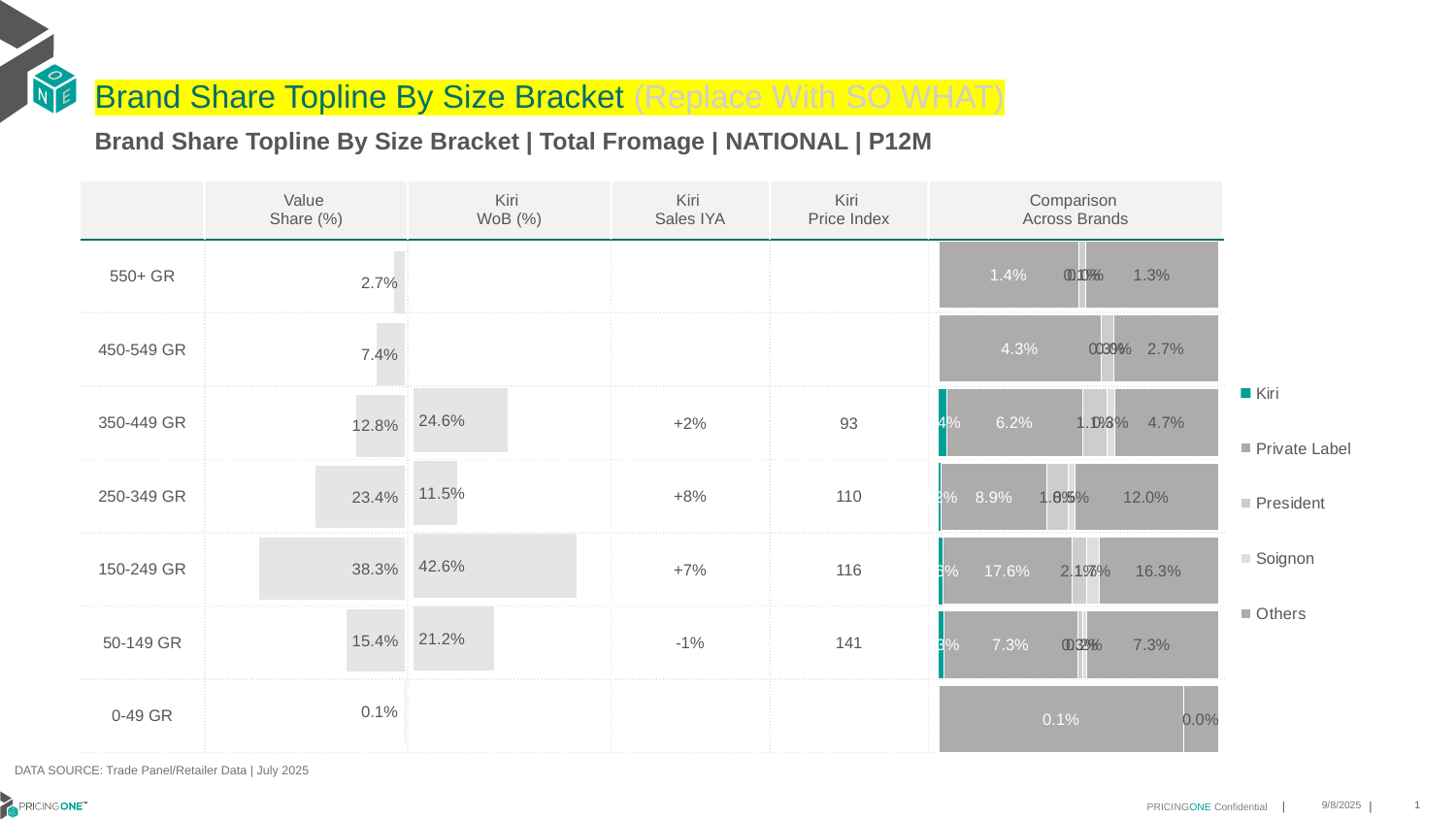

# Brand Share Topline By Size Bracket (Replace With SO WHAT)
Brand Share Topline By Size Bracket | Total Fromage | NATIONAL | P12M
|  | Value Share (%) | Kiri WoB (%) | Kiri Sales IYA | Kiri Price Index | Comparison Across Brands |
| --- | --- | --- | --- | --- | --- |
| 550+ GR |  |  |  |  |  |
| 450-549 GR |  |  |  |  |  |
| 350-449 GR |  |  | +2% | 93 |  |
| 250-349 GR |  |  | +8% | 110 |  |
| 150-249 GR |  |  | +7% | 116 |  |
| 50-149 GR |  |  | -1% | 141 |  |
| 0-49 GR |  |  |  |  |  |

### Chart

| Category | Kiri | Private Label | President | Soignon | Others |
|---|---|---|---|---|---|
| 550+ GR | None | 0.01354793958657659 | 0.0007397860701671684 | 2.334197728886322e-06 | 0.012830903551341512 |
| 450-549 GR | None | 0.04280378181887369 | 0.0034062515141631768 | 3.4884981873106265e-05 | 0.027478109550070948 |
| 350-449 GR | 0.003644989121223041 | 0.062074046562050726 | 0.01111445915554616 | 0.003484014114624964 | 0.047344507967206795 |
| 250-349 GR | 0.0017075224275874532 | 0.08927019217814432 | 0.017810267475437347 | 0.00509993738563149 | 0.12036445121715796 |
| 150-249 GR | 0.006308679819343283 | 0.17577539408158835 | 0.020645914855655825 | 0.016994494245997117 | 0.1630628476165653 |
| 50-149 GR | 0.003134661749438468 | 0.07305645034939516 | 0.0030595240441689095 | 0.0017542444558152459 | 0.07258923675573145 |
| 0-49 GR | None | 0.0007548986080723088 | None | None | 0.00010527454282326684 |

### Chart

| Category | Value Share |
|---|---|
|  | 0.02712096340581416 |

### Chart

| Category | Brand WoB % |
|---|---|
|  | None |
DATA SOURCE: Trade Panel/Retailer Data | July 2025

9/8/2025
1